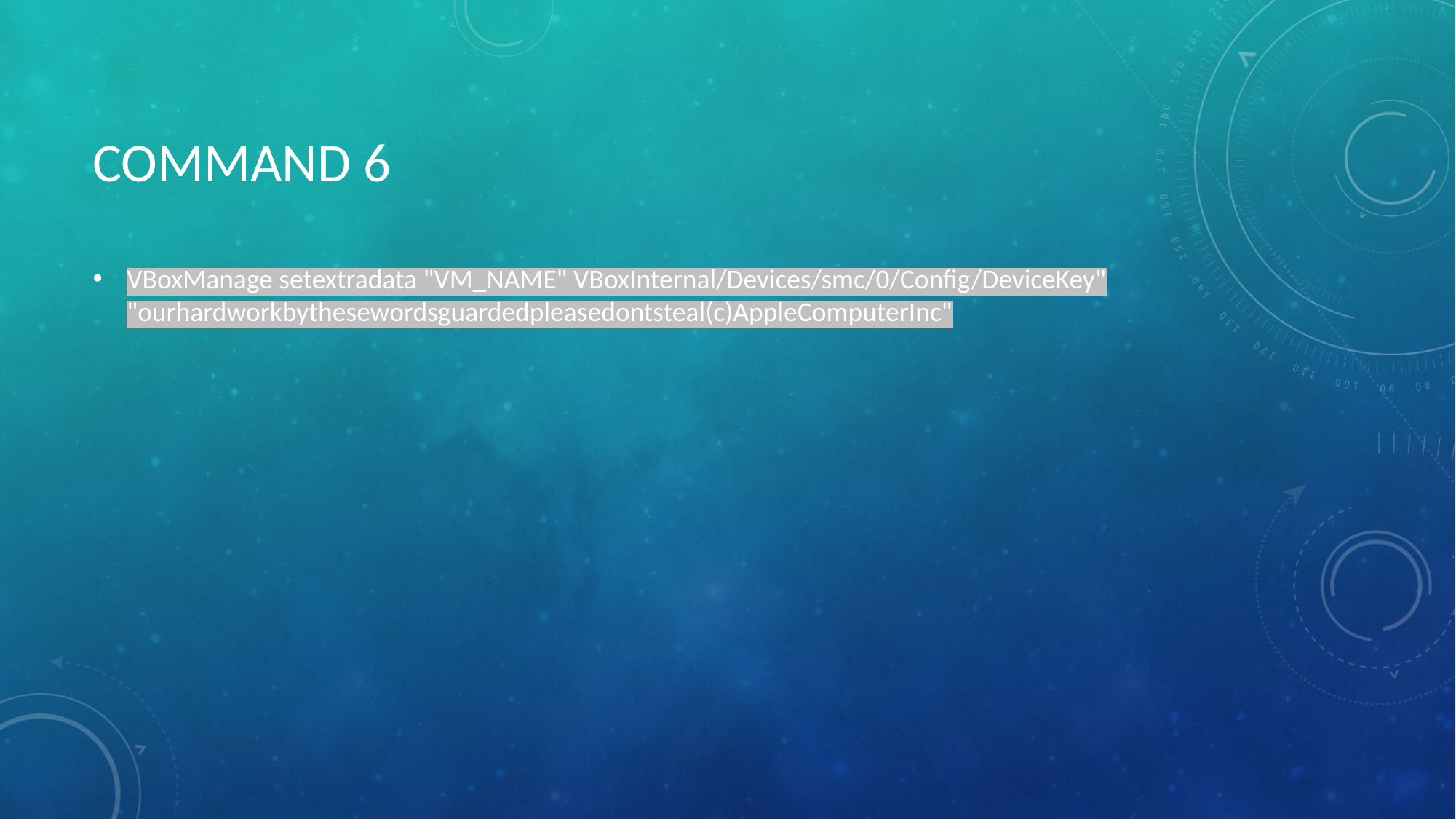

# Command 6
VBoxManage setextradata "VM_NAME" VBoxInternal/Devices/smc/0/Config/DeviceKey" "ourhardworkbythesewordsguardedpleasedontsteal(c)AppleComputerInc"